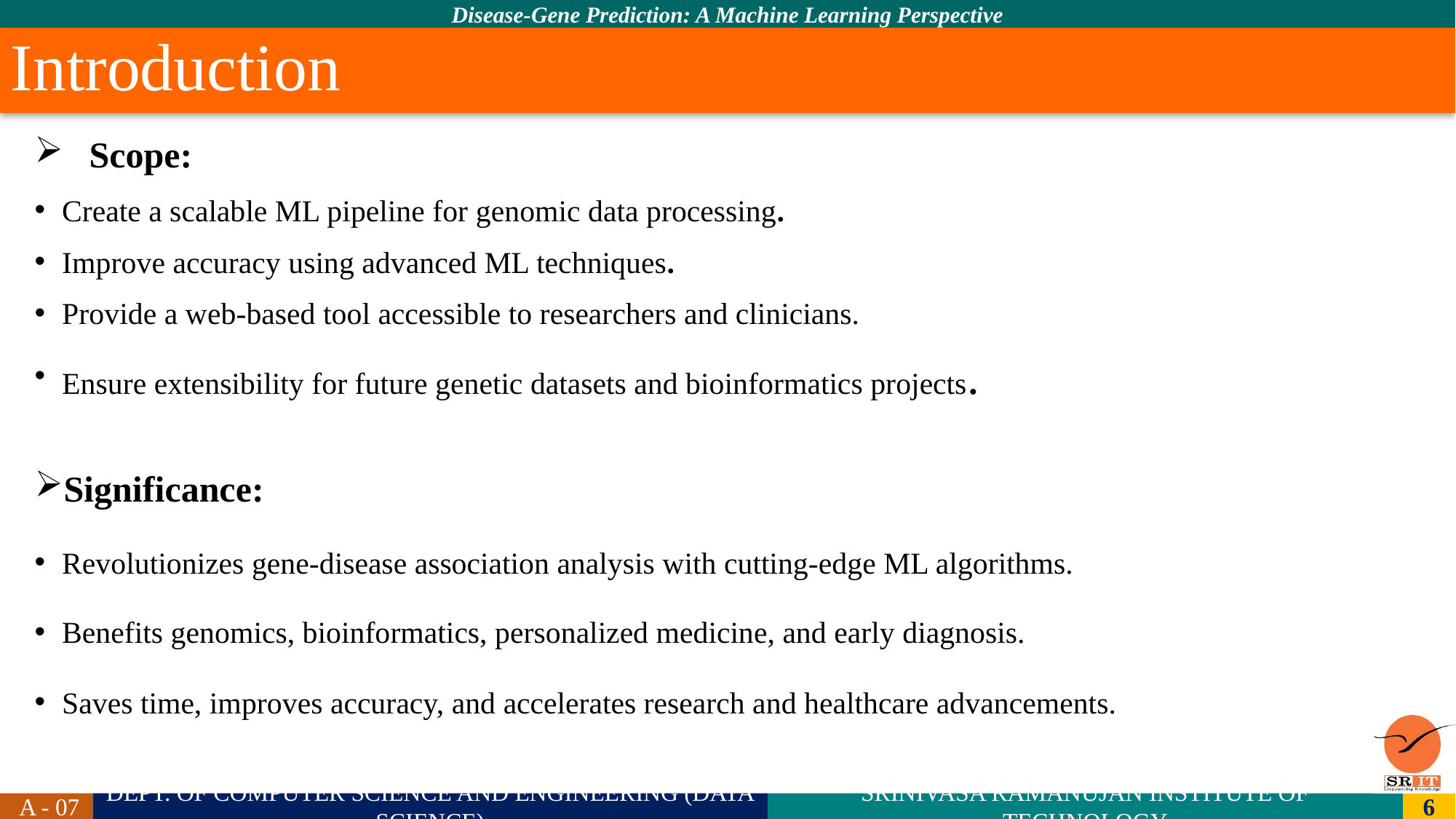

# Introduction
Scope:
Create a scalable ML pipeline for genomic data processing.
Improve accuracy using advanced ML techniques.
Provide a web-based tool accessible to researchers and clinicians.
Ensure extensibility for future genetic datasets and bioinformatics projects.

Significance:
Revolutionizes gene-disease association analysis with cutting-edge ML algorithms.
Benefits genomics, bioinformatics, personalized medicine, and early diagnosis.
Saves time, improves accuracy, and accelerates research and healthcare advancements.